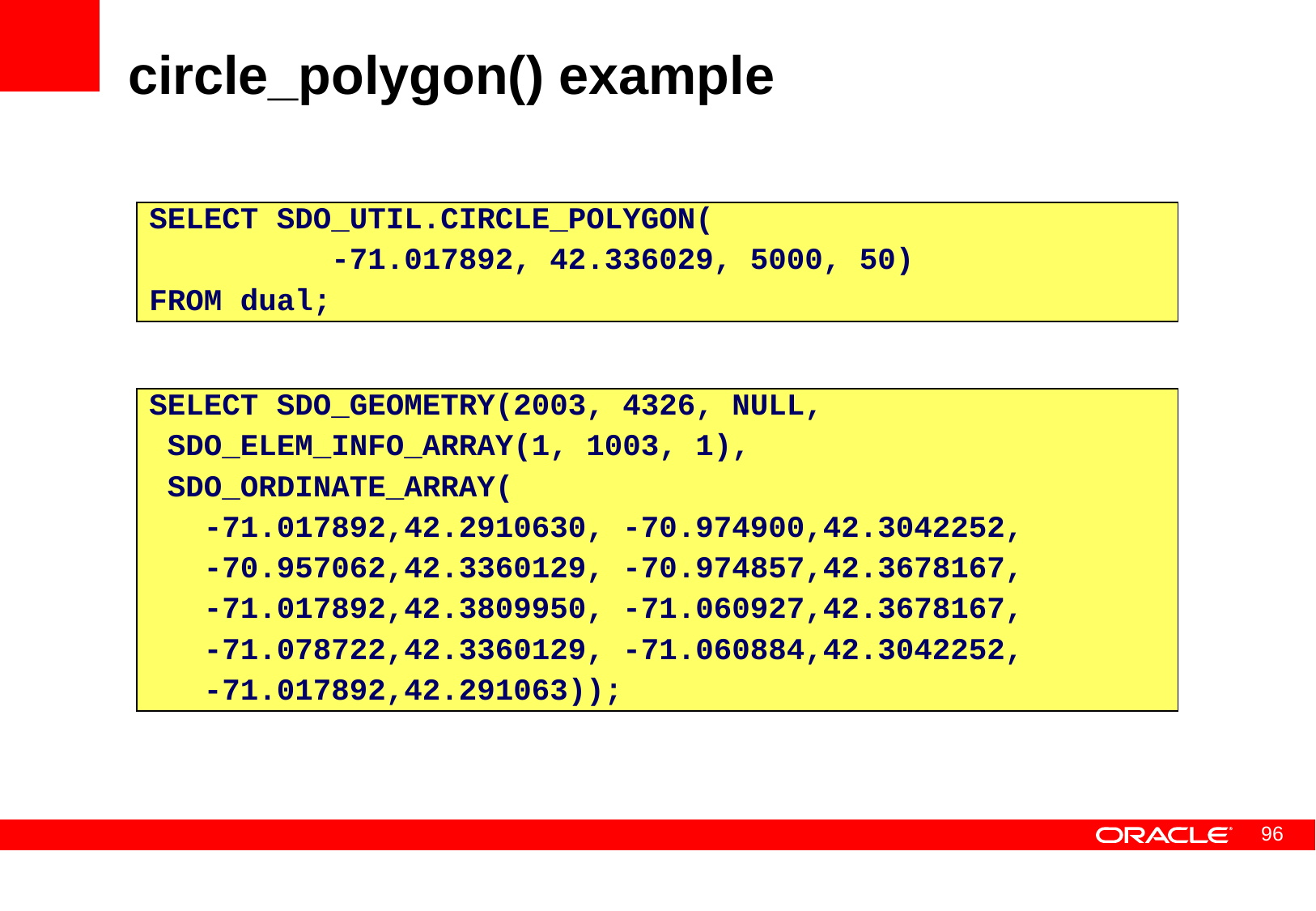

# circle_polygon() example
SELECT SDO_UTIL.CIRCLE_POLYGON(
          -71.017892, 42.336029, 5000, 50)
FROM dual;
SELECT SDO_GEOMETRY(2003, 4326, NULL,
 SDO_ELEM_INFO_ARRAY(1, 1003, 1),
 SDO_ORDINATE_ARRAY(
   -71.017892,42.2910630, -70.974900,42.3042252,
   -70.957062,42.3360129, -70.974857,42.3678167,
   -71.017892,42.3809950, -71.060927,42.3678167,
   -71.078722,42.3360129, -71.060884,42.3042252,
   -71.017892,42.291063));